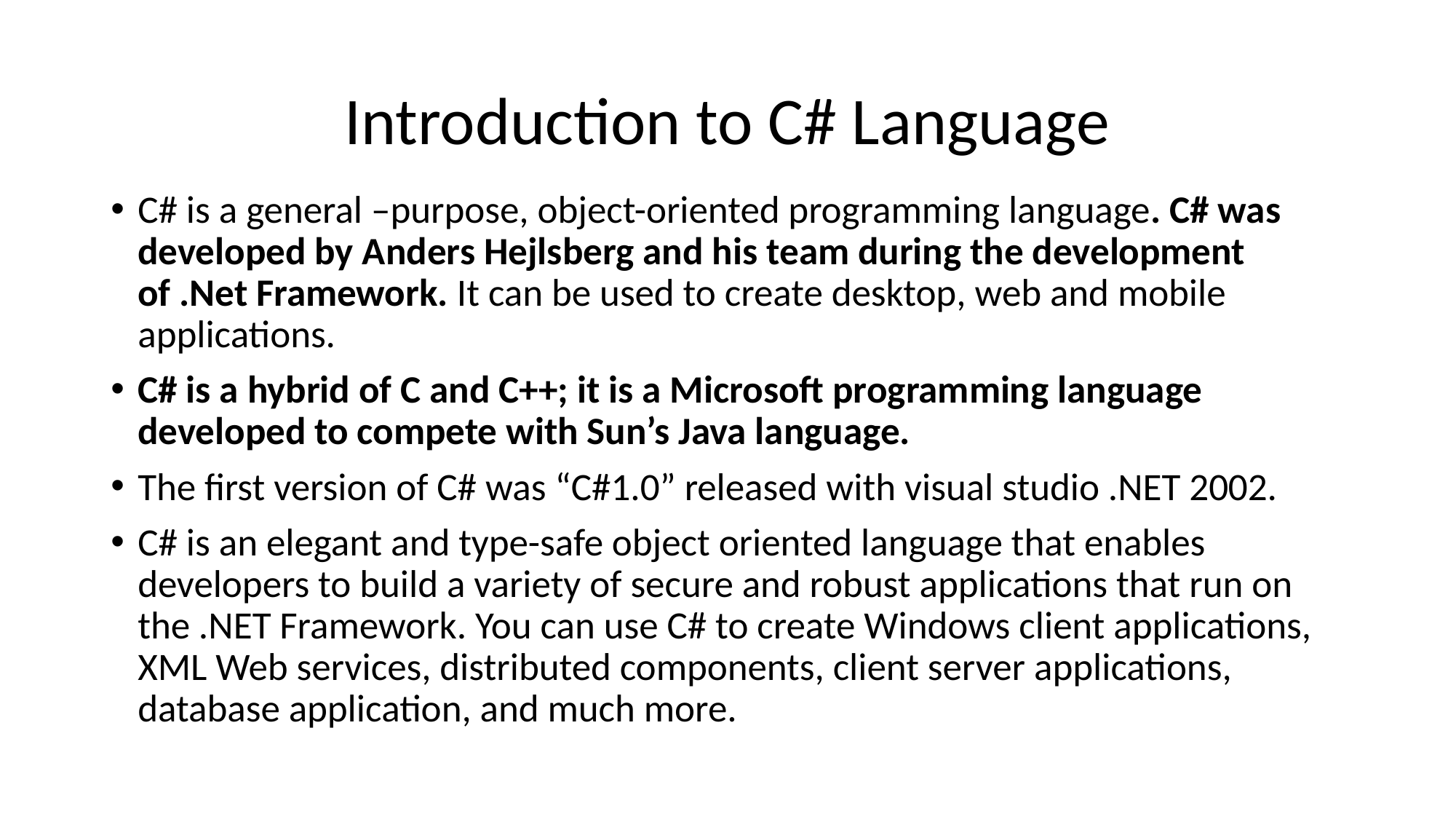

# Introduction to C# Language
C# is a general –purpose, object-oriented programming language. C# was developed by Anders Hejlsberg and his team during the development of .Net Framework. It can be used to create desktop, web and mobile applications.
C# is a hybrid of C and C++; it is a Microsoft programming language developed to compete with Sun’s Java language.
The first version of C# was “C#1.0” released with visual studio .NET 2002.
C# is an elegant and type-safe object oriented language that enables developers to build a variety of secure and robust applications that run on the .NET Framework. You can use C# to create Windows client applications, XML Web services, distributed components, client server applications, database application, and much more.